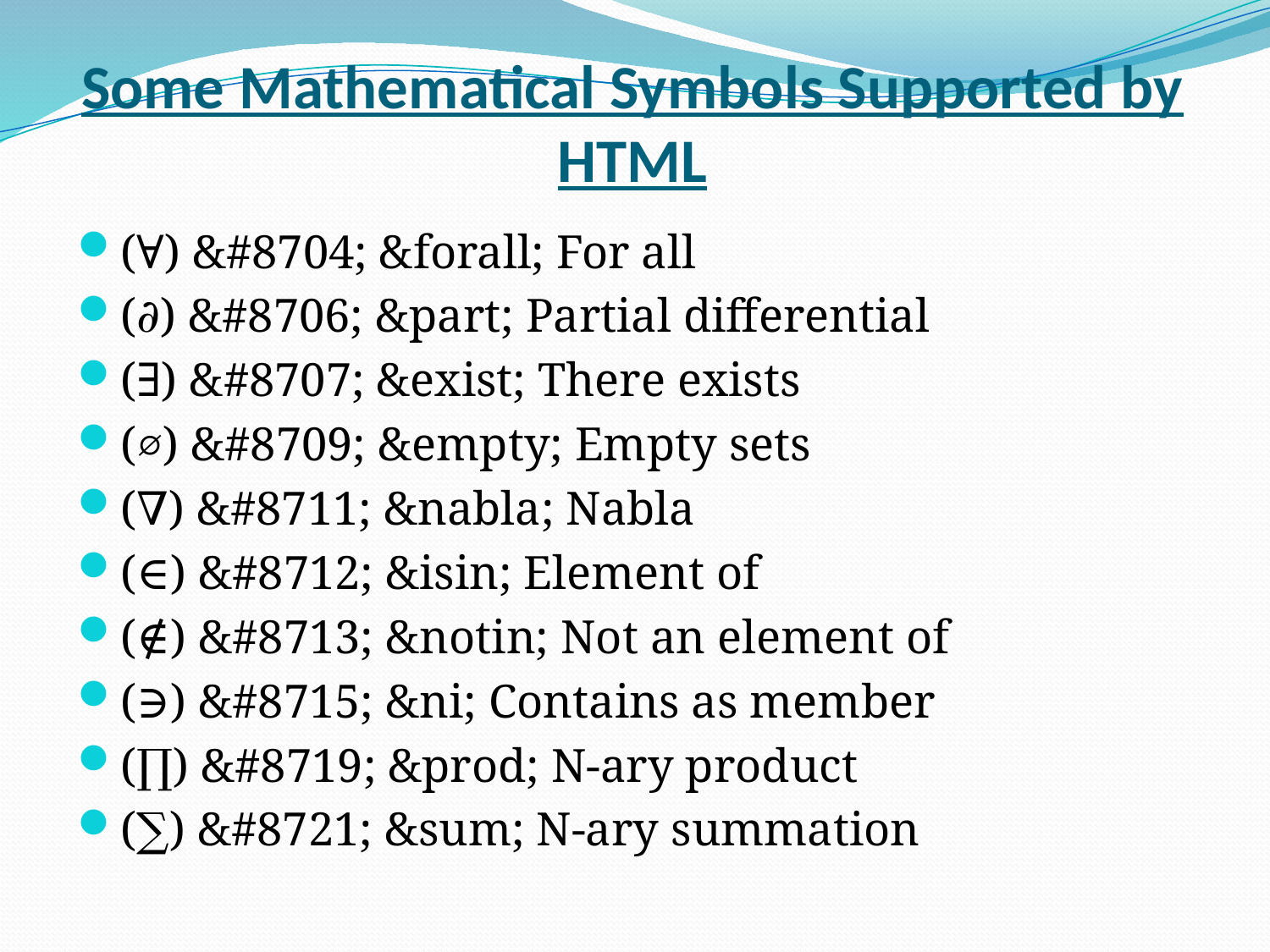

# Some Mathematical Symbols Supported by HTML
(∀) &#8704; &forall; For all
(∂) &#8706; &part; Partial differential
(∃) &#8707; &exist; There exists
(∅) &#8709; &empty; Empty sets
(∇) &#8711; &nabla; Nabla
(∈) &#8712; &isin; Element of
(∉) &#8713; &notin; Not an element of
(∋) &#8715; &ni; Contains as member
(∏) &#8719; &prod; N-ary product
(∑) &#8721; &sum; N-ary summation